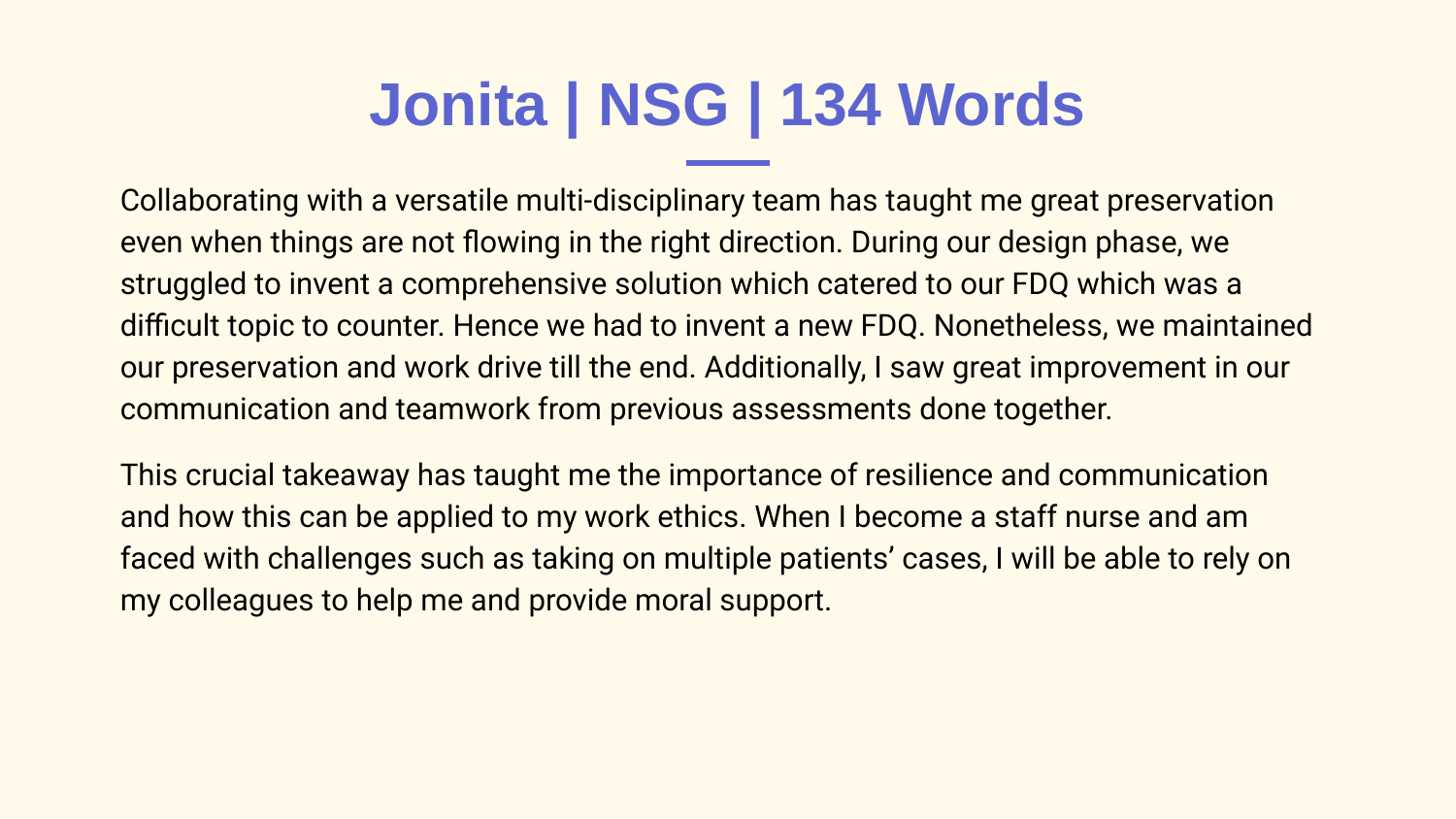

# Jonita | NSG | 134 Words
Collaborating with a versatile multi-disciplinary team has taught me great preservation even when things are not flowing in the right direction. During our design phase, we struggled to invent a comprehensive solution which catered to our FDQ which was a difficult topic to counter. Hence we had to invent a new FDQ. Nonetheless, we maintained our preservation and work drive till the end. Additionally, I saw great improvement in our communication and teamwork from previous assessments done together.
This crucial takeaway has taught me the importance of resilience and communication and how this can be applied to my work ethics. When I become a staff nurse and am faced with challenges such as taking on multiple patients’ cases, I will be able to rely on my colleagues to help me and provide moral support.